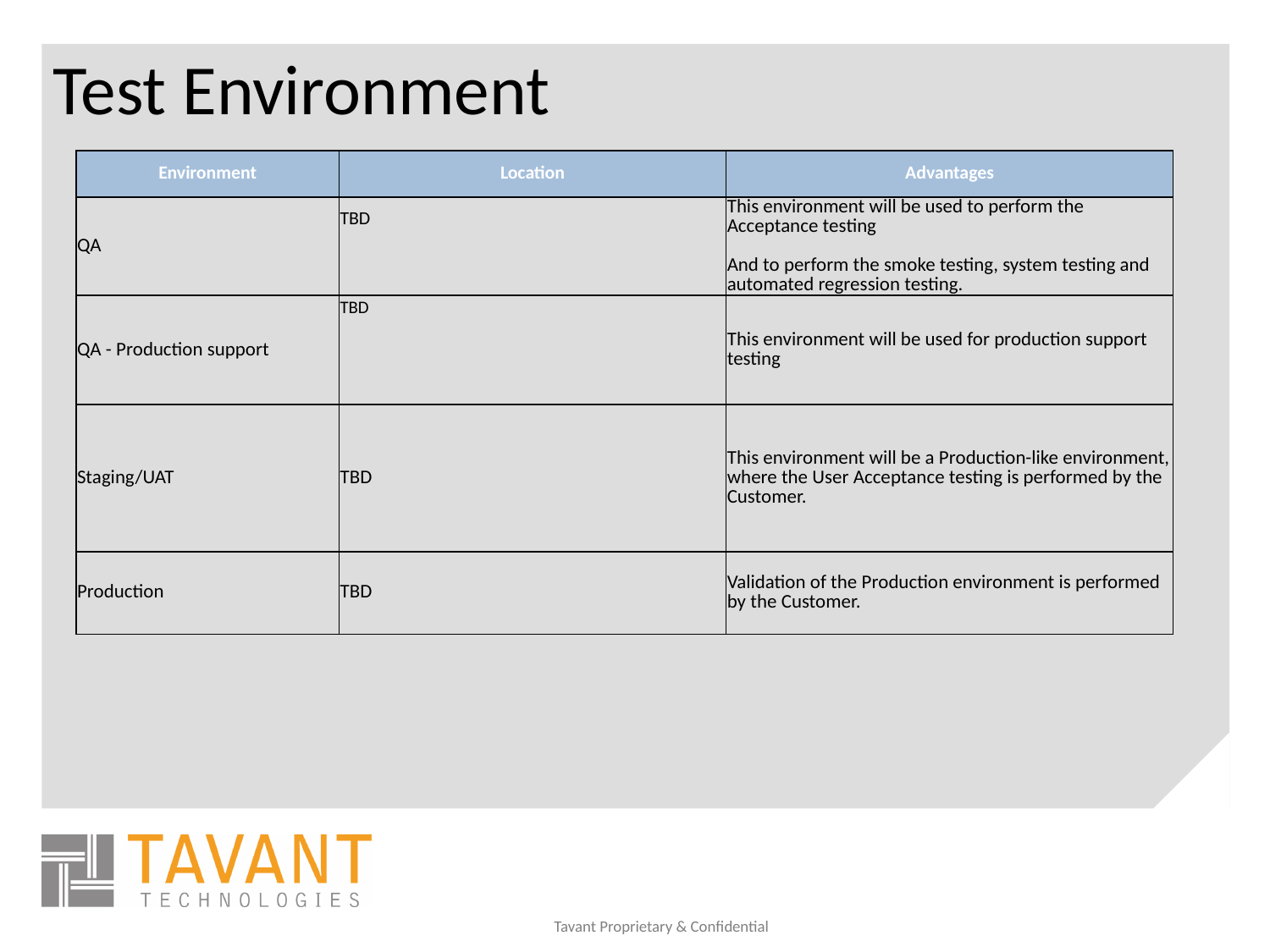

# Test Environment
| Environment | Location | Advantages |
| --- | --- | --- |
| QA | TBD | This environment will be used to perform the Acceptance testing And to perform the smoke testing, system testing and automated regression testing. |
|  |  |  |
| QA - Production support | TBD | This environment will be used for production support testing |
|  |  |  |
| Staging/UAT | TBD | This environment will be a Production-like environment, where the User Acceptance testing is performed by the Customer. |
| Production | TBD | Validation of the Production environment is performed by the Customer. |